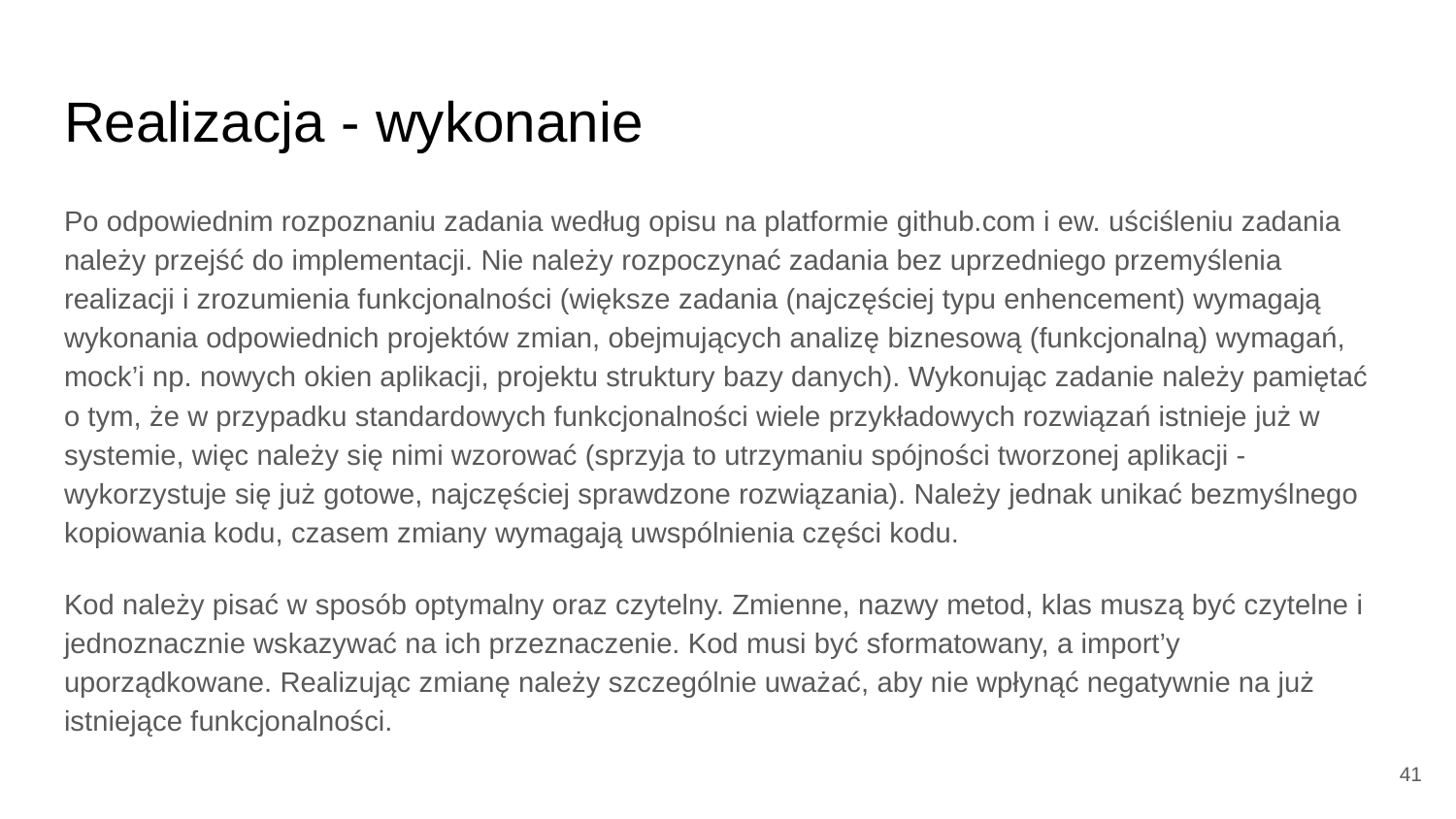

# Realizacja - wykonanie
Po odpowiednim rozpoznaniu zadania według opisu na platformie github.com i ew. uściśleniu zadania należy przejść do implementacji. Nie należy rozpoczynać zadania bez uprzedniego przemyślenia realizacji i zrozumienia funkcjonalności (większe zadania (najczęściej typu enhencement) wymagają wykonania odpowiednich projektów zmian, obejmujących analizę biznesową (funkcjonalną) wymagań, mock’i np. nowych okien aplikacji, projektu struktury bazy danych). Wykonując zadanie należy pamiętać o tym, że w przypadku standardowych funkcjonalności wiele przykładowych rozwiązań istnieje już w systemie, więc należy się nimi wzorować (sprzyja to utrzymaniu spójności tworzonej aplikacji - wykorzystuje się już gotowe, najczęściej sprawdzone rozwiązania). Należy jednak unikać bezmyślnego kopiowania kodu, czasem zmiany wymagają uwspólnienia części kodu.
Kod należy pisać w sposób optymalny oraz czytelny. Zmienne, nazwy metod, klas muszą być czytelne i jednoznacznie wskazywać na ich przeznaczenie. Kod musi być sformatowany, a import’y uporządkowane. Realizując zmianę należy szczególnie uważać, aby nie wpłynąć negatywnie na już istniejące funkcjonalności.
41